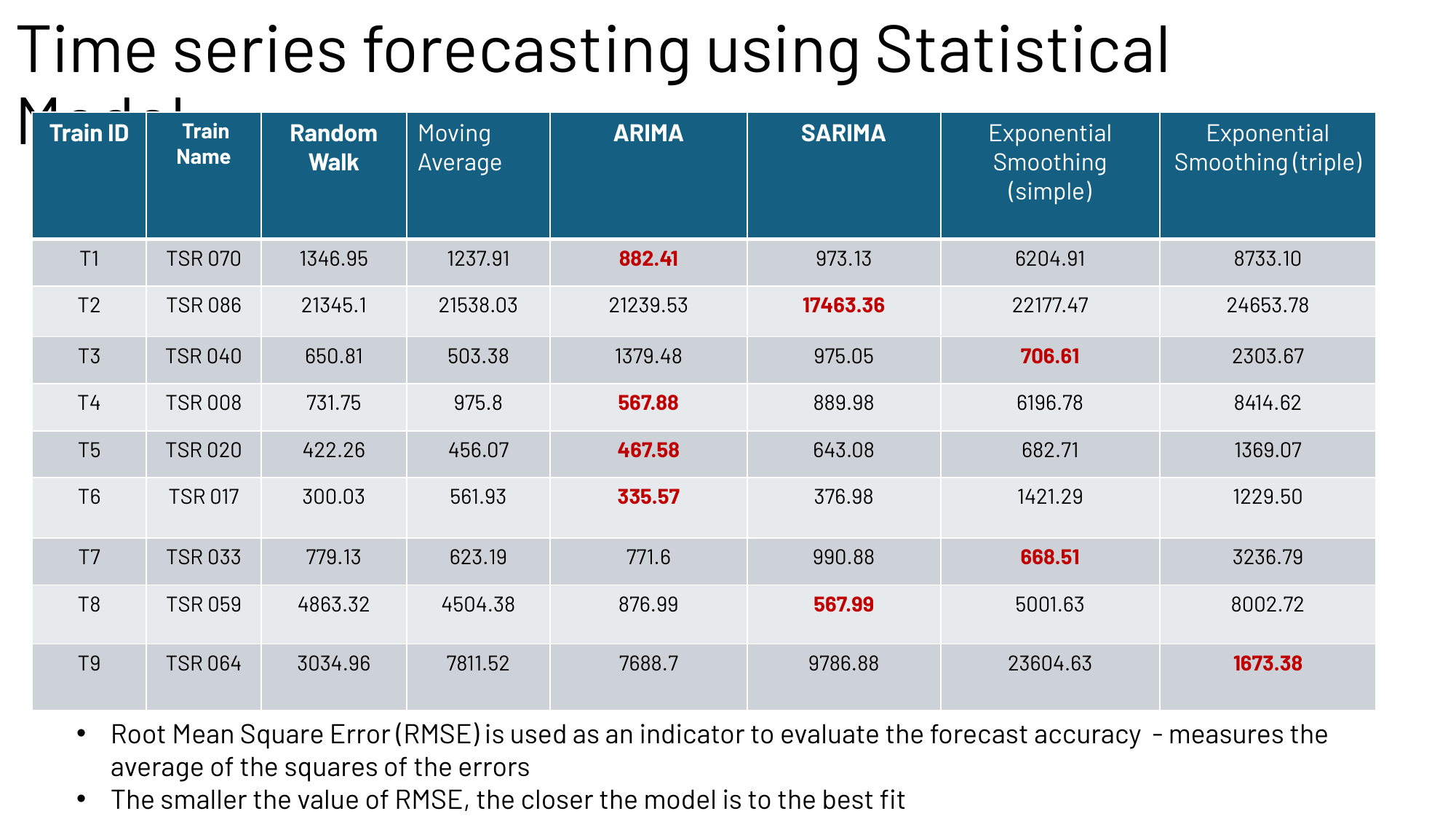

# Time series forecasting using Statistical Model
| Train ID | Train Name | Random Walk | Moving Average | ARIMA | SARIMA | Exponential Smoothing (simple) | Exponential Smoothing (triple) |
| --- | --- | --- | --- | --- | --- | --- | --- |
| T1 | TSR 070 | 1346.95 | 1237.91 | 882.41 | 973.13 | 6204.91 | 8733.10 |
| T2 | TSR 086 | 21345.1 | 21538.03 | 21239.53 | 17463.36 | 22177.47 | 24653.78 |
| T3 | TSR 040 | 650.81 | 503.38 | 1379.48 | 975.05 | 706.61 | 2303.67 |
| T4 | TSR 008 | 731.75 | 975.8 | 567.88 | 889.98 | 6196.78 | 8414.62 |
| T5 | TSR 020 | 422.26 | 456.07 | 467.58 | 643.08 | 682.71 | 1369.07 |
| T6 | TSR 017 | 300.03 | 561.93 | 335.57 | 376.98 | 1421.29 | 1229.50 |
| T7 | TSR 033 | 779.13 | 623.19 | 771.6 | 990.88 | 668.51 | 3236.79 |
| T8 | TSR 059 | 4863.32 | 4504.38 | 876.99 | 567.99 | 5001.63 | 8002.72 |
| T9 | TSR 064 | 3034.96 | 7811.52 | 7688.7 | 9786.88 | 23604.63 | 1673.38 |
Root Mean Square Error (RMSE) is used as an indicator to evaluate the forecast accuracy  - measures the average of the squares of the errors
The smaller the value of RMSE, the closer the model is to the best fit